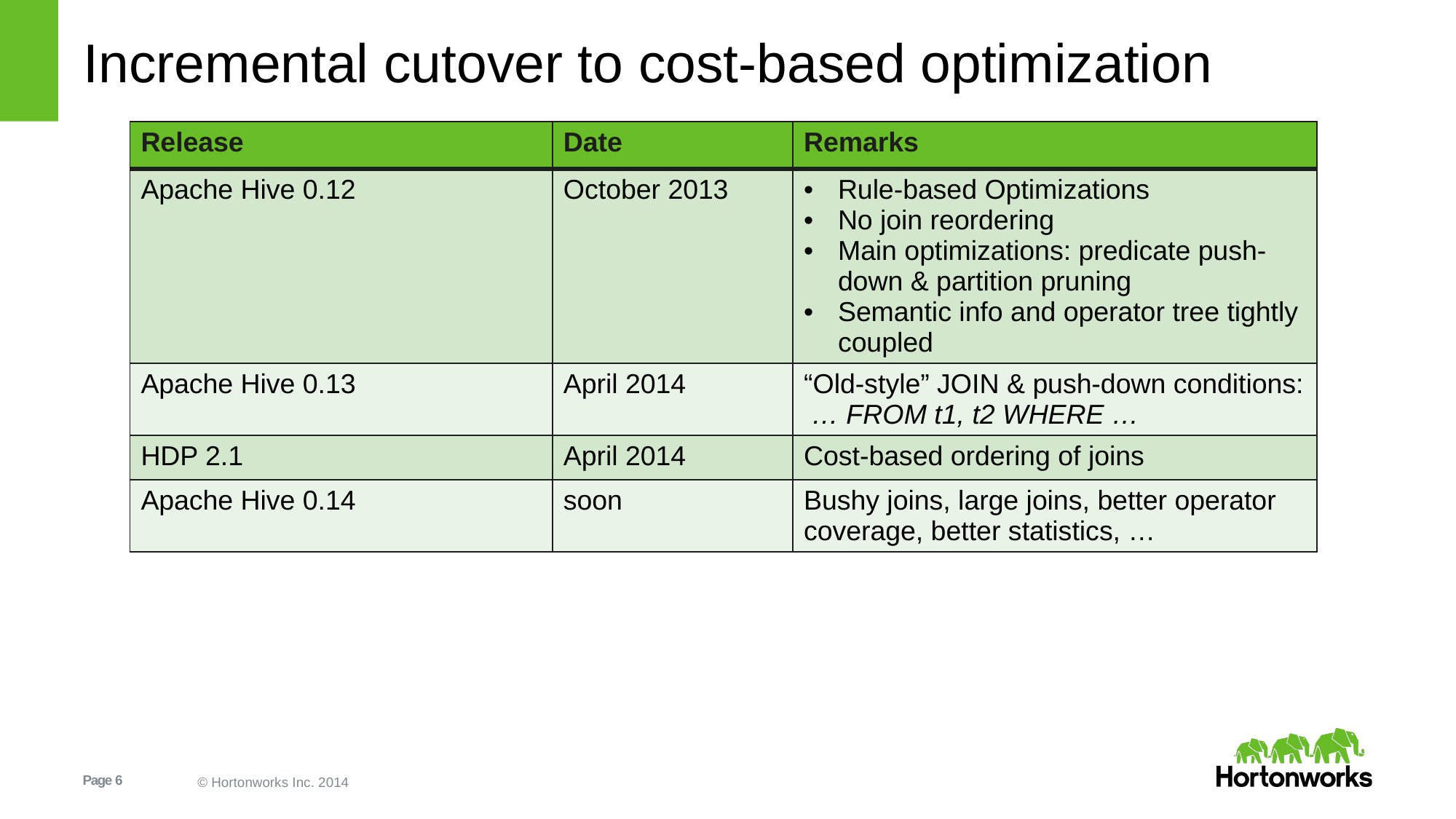

# Incremental cutover to cost-based optimization
| Release | Date | Remarks |
| --- | --- | --- |
| Apache Hive 0.12 | October 2013 | Rule-based Optimizations No join reordering Main optimizations: predicate push-down & partition pruning Semantic info and operator tree tightly coupled |
| Apache Hive 0.13 | April 2014 | “Old-style” JOIN & push-down conditions: … FROM t1, t2 WHERE … |
| HDP 2.1 | April 2014 | Cost-based ordering of joins |
| Apache Hive 0.14 | soon | Bushy joins, large joins, better operator coverage, better statistics, … |